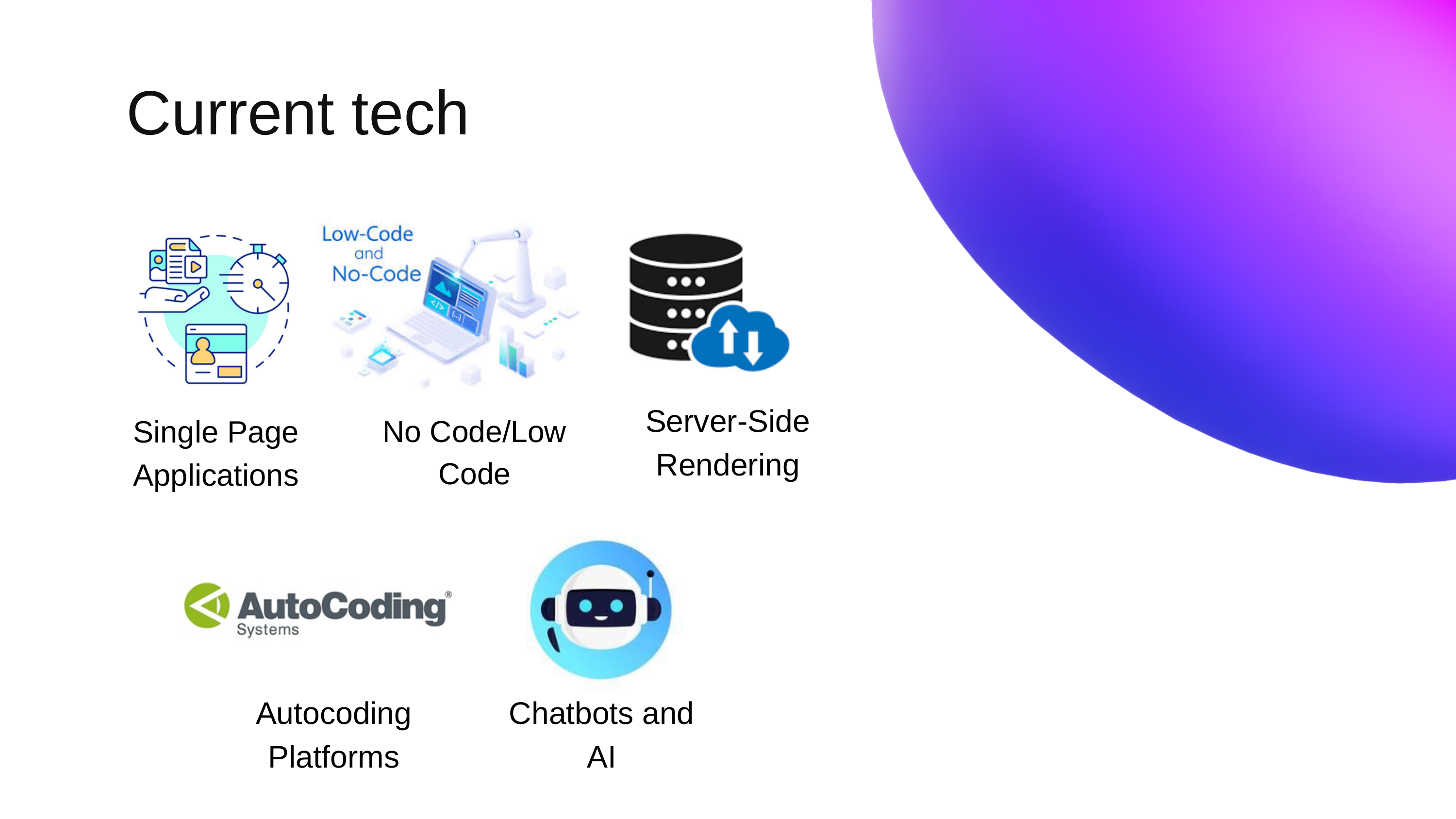

Current tech

Server-Side Rendering
Single Page Applications
No Code/Low Code

Autocoding Platforms
Chatbots and AI